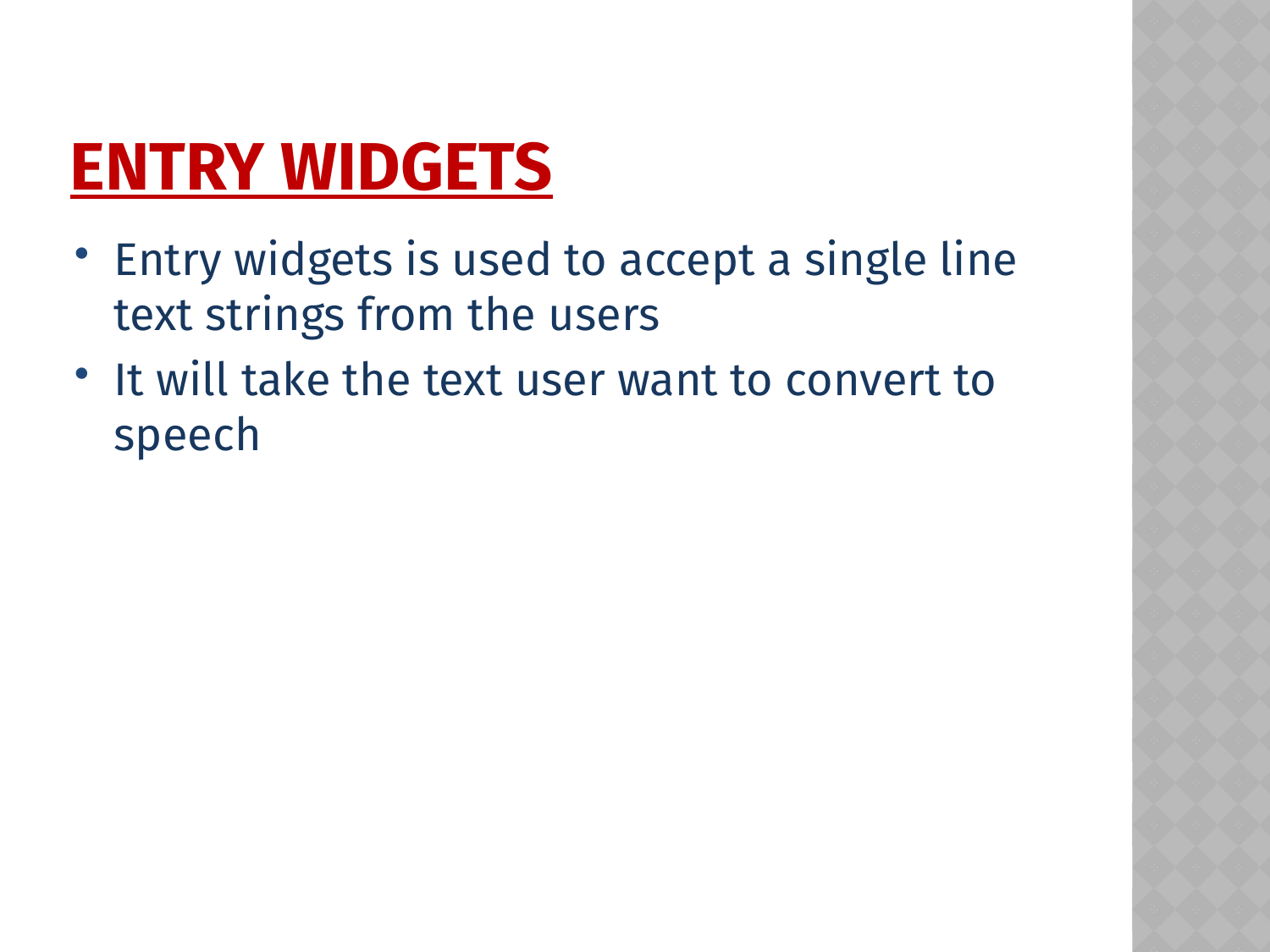

# ENTRY WIDGETS
Entry widgets is used to accept a single line text strings from the users
It will take the text user want to convert to speech